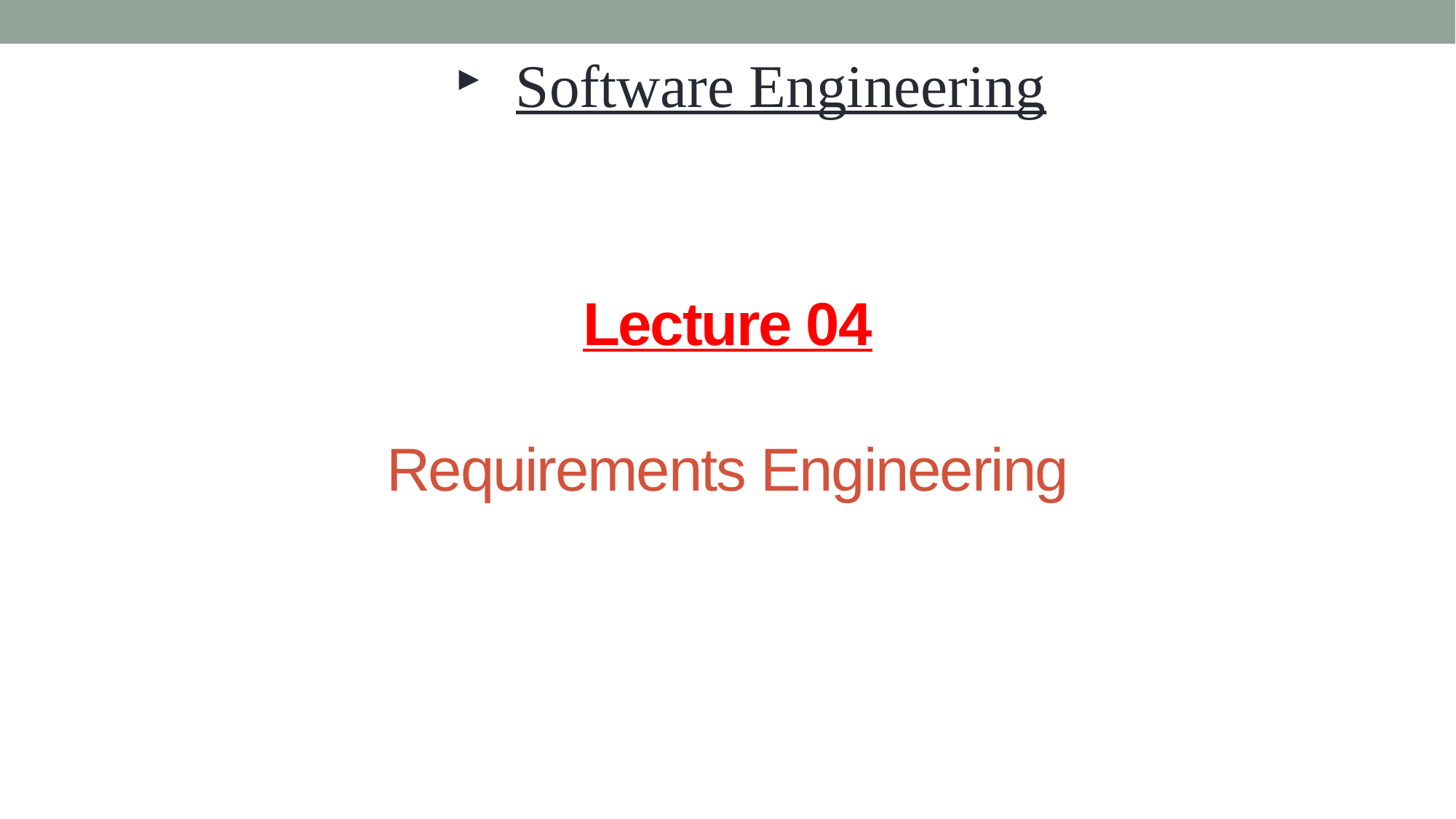

Software Engineering
# Lecture 04 Requirements Engineering